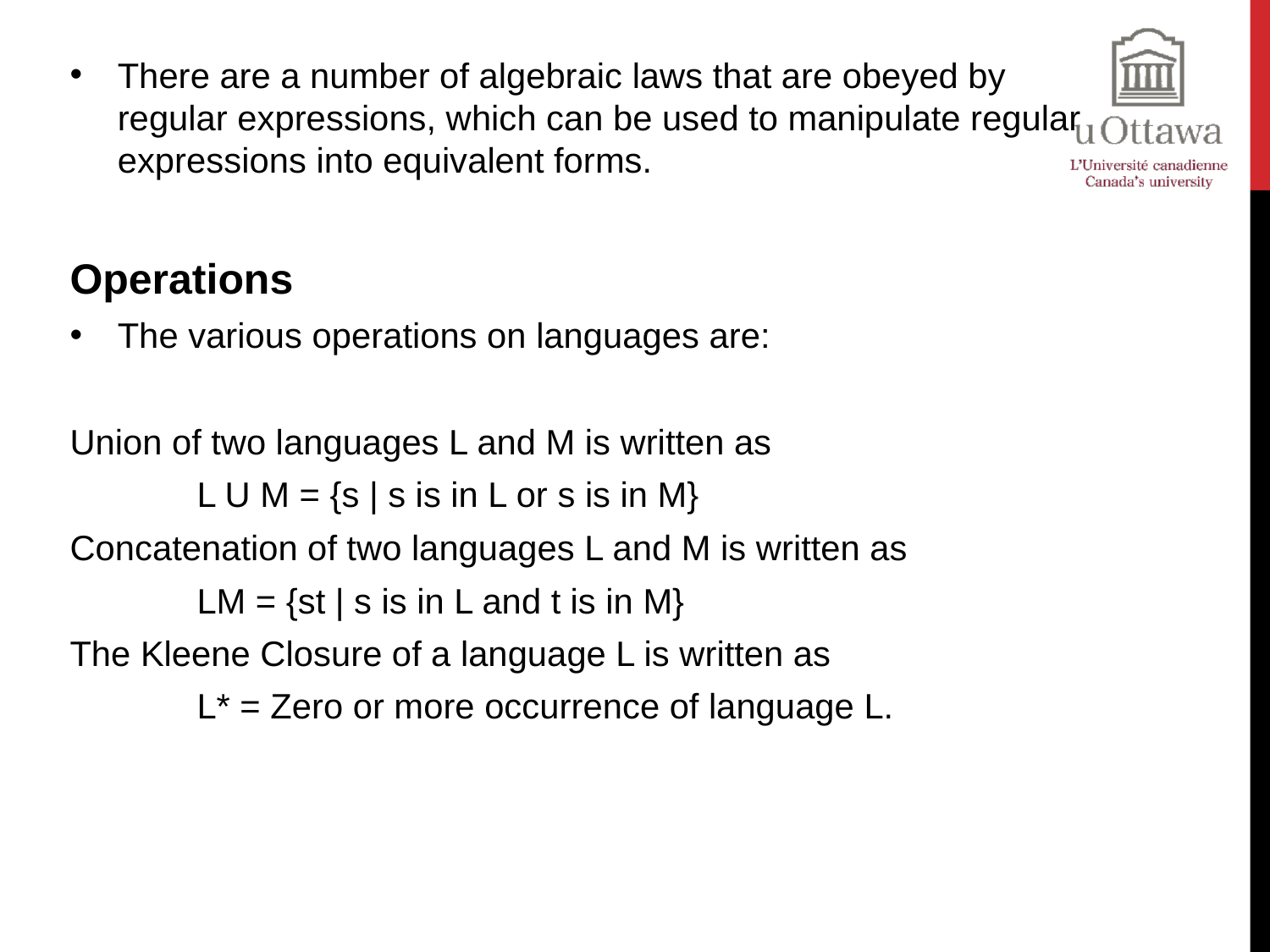

There are a number of algebraic laws that are obeyed by regular expressions, which can be used to manipulate regular expressions into equivalent forms.

Operations
The various operations on languages are:

Union of two languages L and M is written as
	L U M = {s | s is in L or s is in M}
Concatenation of two languages L and M is written as
	LM = {st | s is in L and t is in M}
The Kleene Closure of a language L is written as
	L* = Zero or more occurrence of language L.